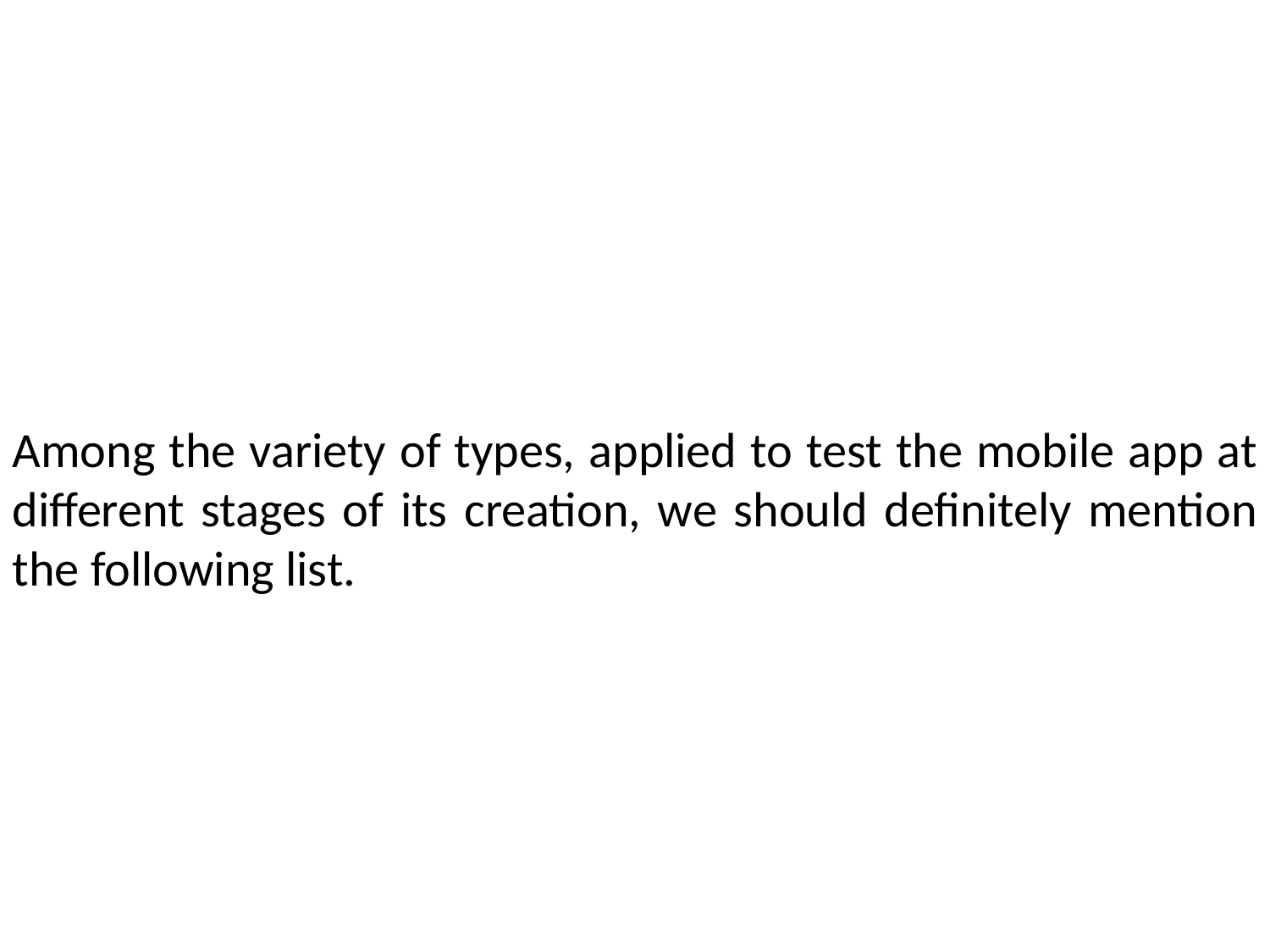

Among the variety of types, applied to test the mobile app at different stages of its creation, we should definitely mention the following list.